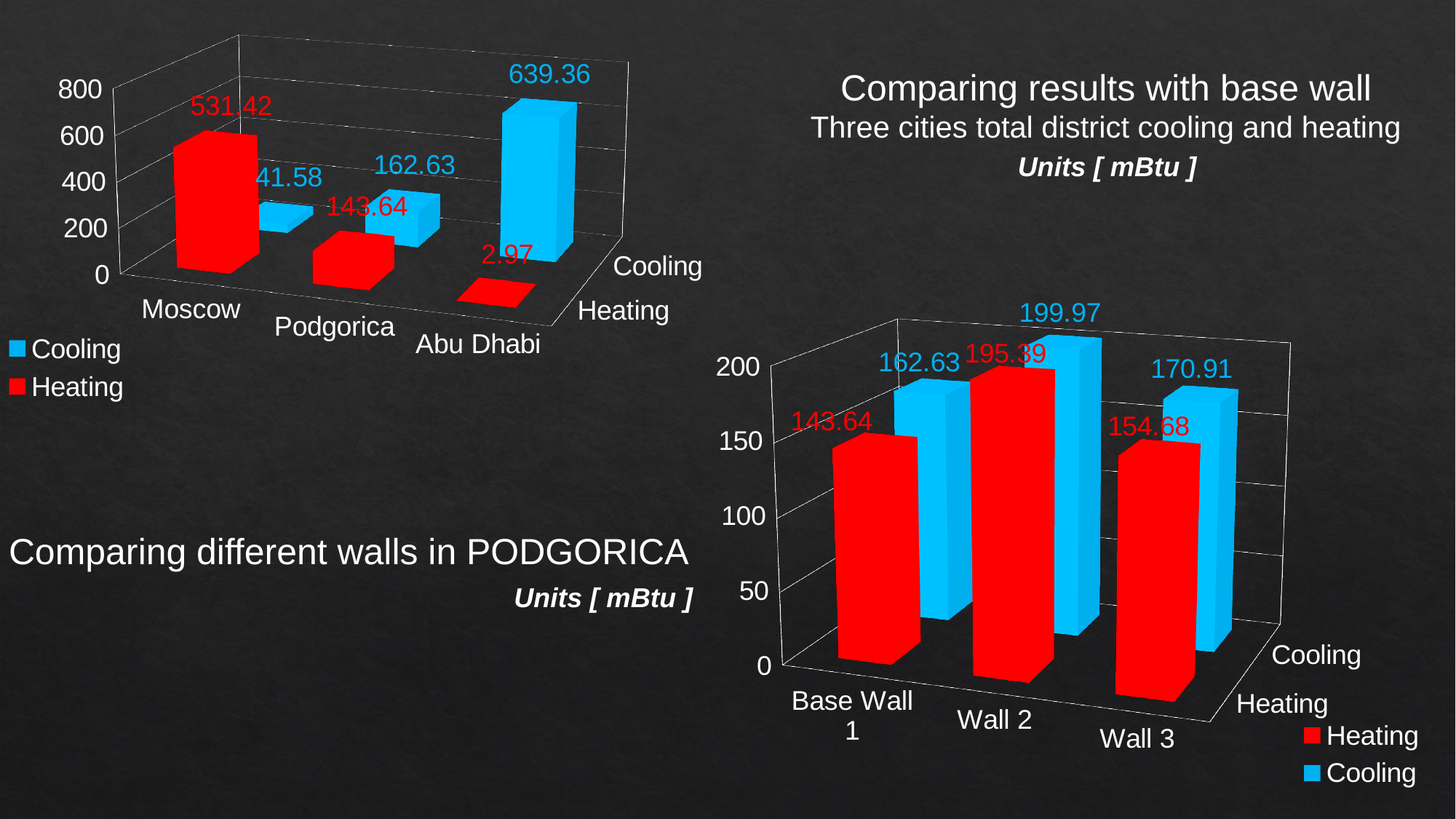

[unsupported chart]

Comparing results with base wall
Three cities total district cooling and heating
Units [ mBtu ]

[unsupported chart]

Comparing different walls in PODGORICA
Units [ mBtu ]